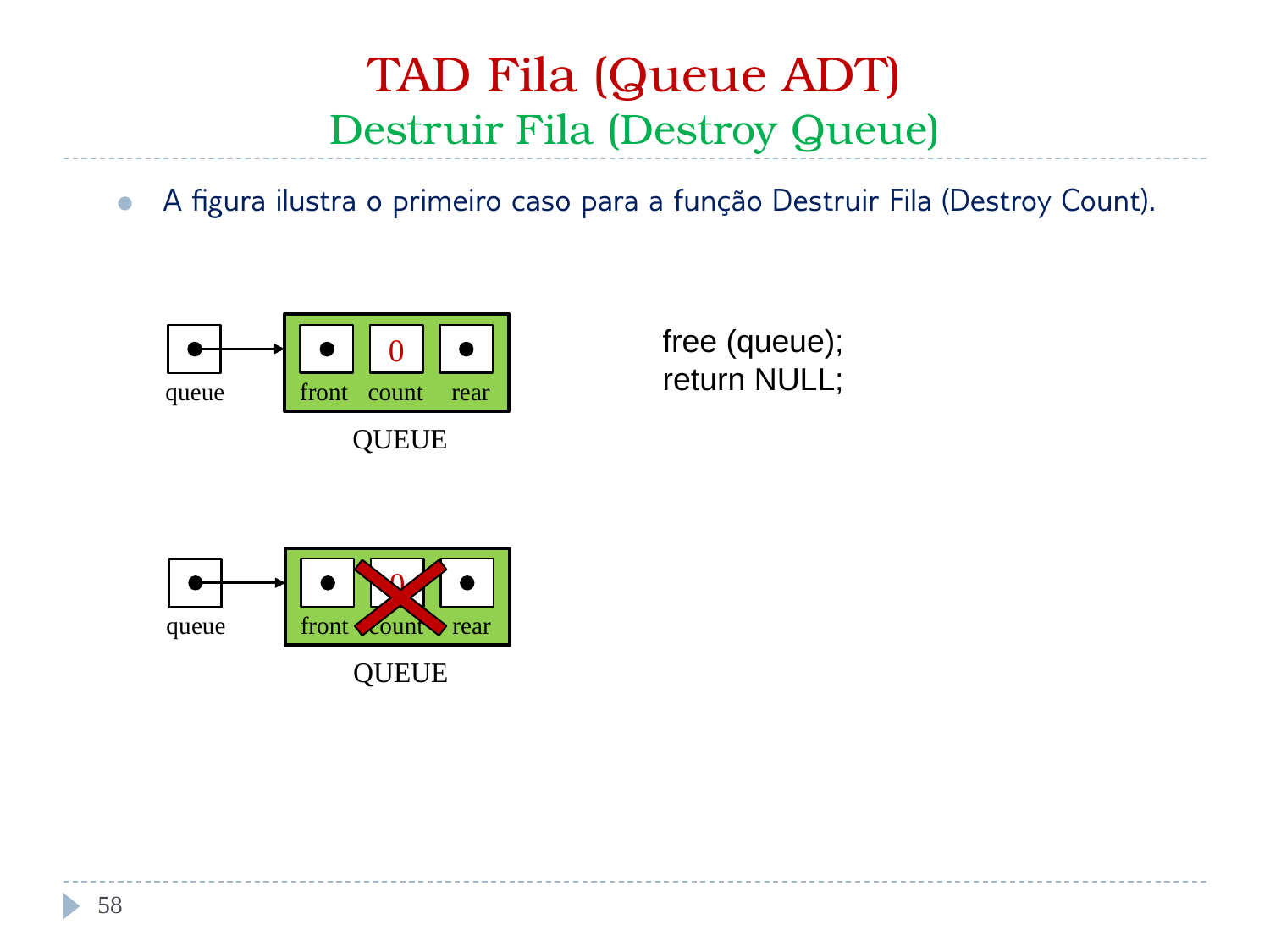

# TAD Fila (Queue ADT) Destruir Fila (Destroy Queue)

A figura ilustra o primeiro caso para a função Destruir Fila (Destroy Count).

0

queue
front
count
rear
QUEUE
free (queue);
return NULL;

0

queue
front
count
rear
QUEUE
58